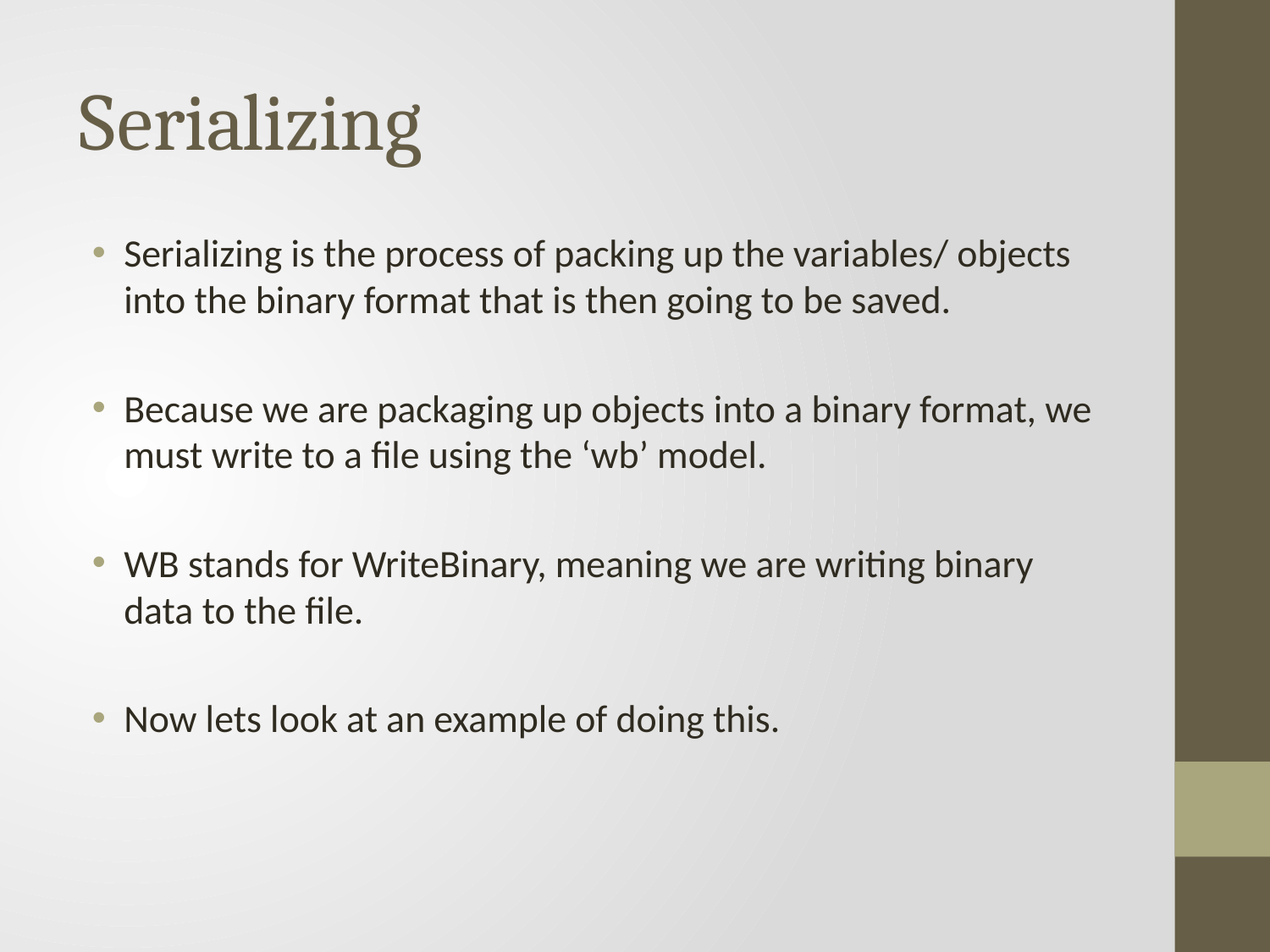

# Serializing
Serializing is the process of packing up the variables/ objects into the binary format that is then going to be saved.

Because we are packaging up objects into a binary format, we must write to a file using the ‘wb’ model.

WB stands for WriteBinary, meaning we are writing binary data to the file.

Now lets look at an example of doing this.